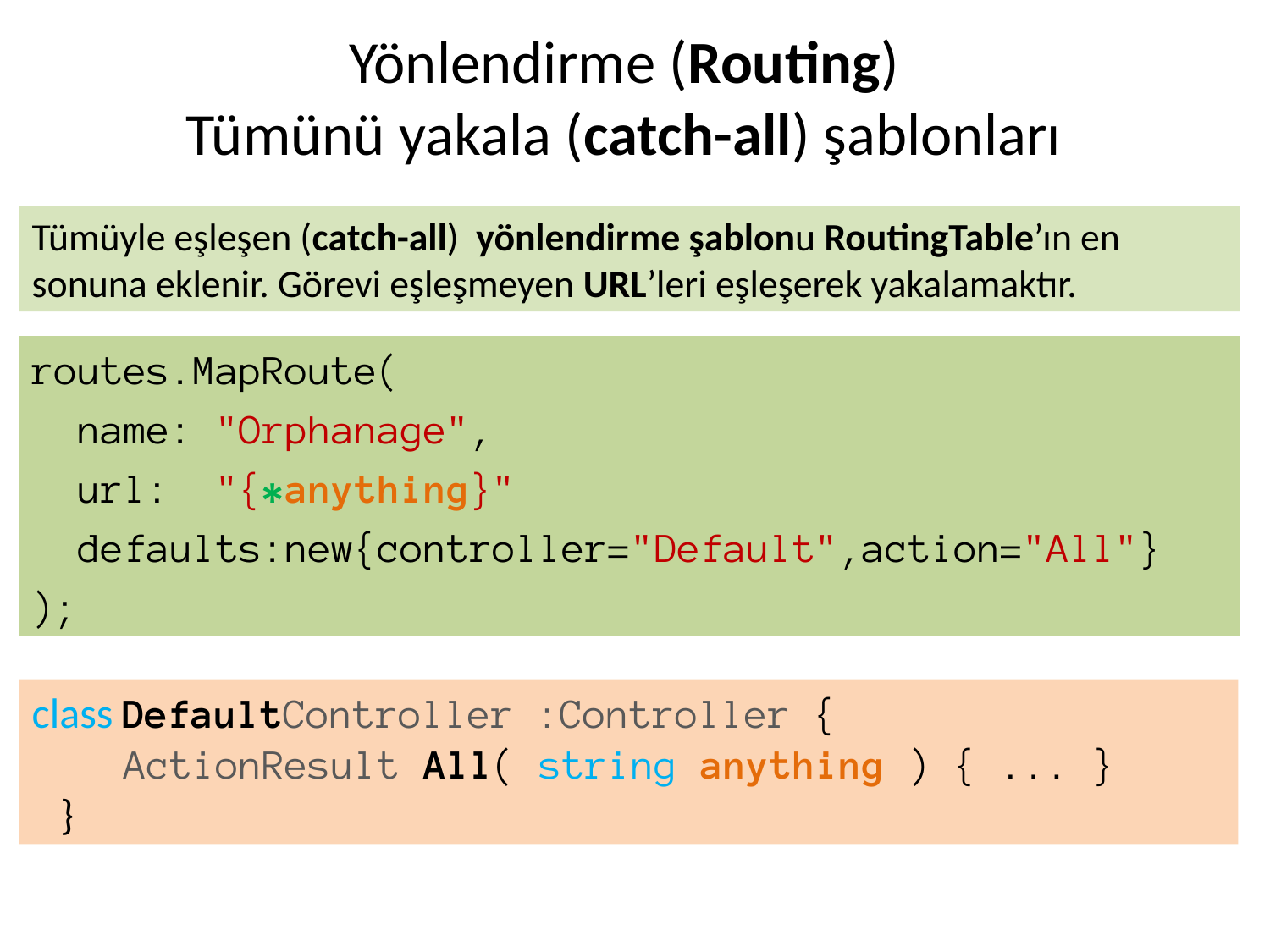

# Yönlendirme (Routing) Tümünü yakala (catch-all) şablonları
Tümüyle eşleşen (catch-all)  yönlendirme şablonu RoutingTable’ın en sonuna eklenir. Görevi eşleşmeyen URL’leri eşleşerek yakalamaktır.
routes.MapRoute(
  name: "Orphanage",
  url:  "{*anything}"
  defaults:new{controller="Default",action="All"}
);
class DefaultController :Controller {
    ActionResult All( string anything ) { ... }
   }